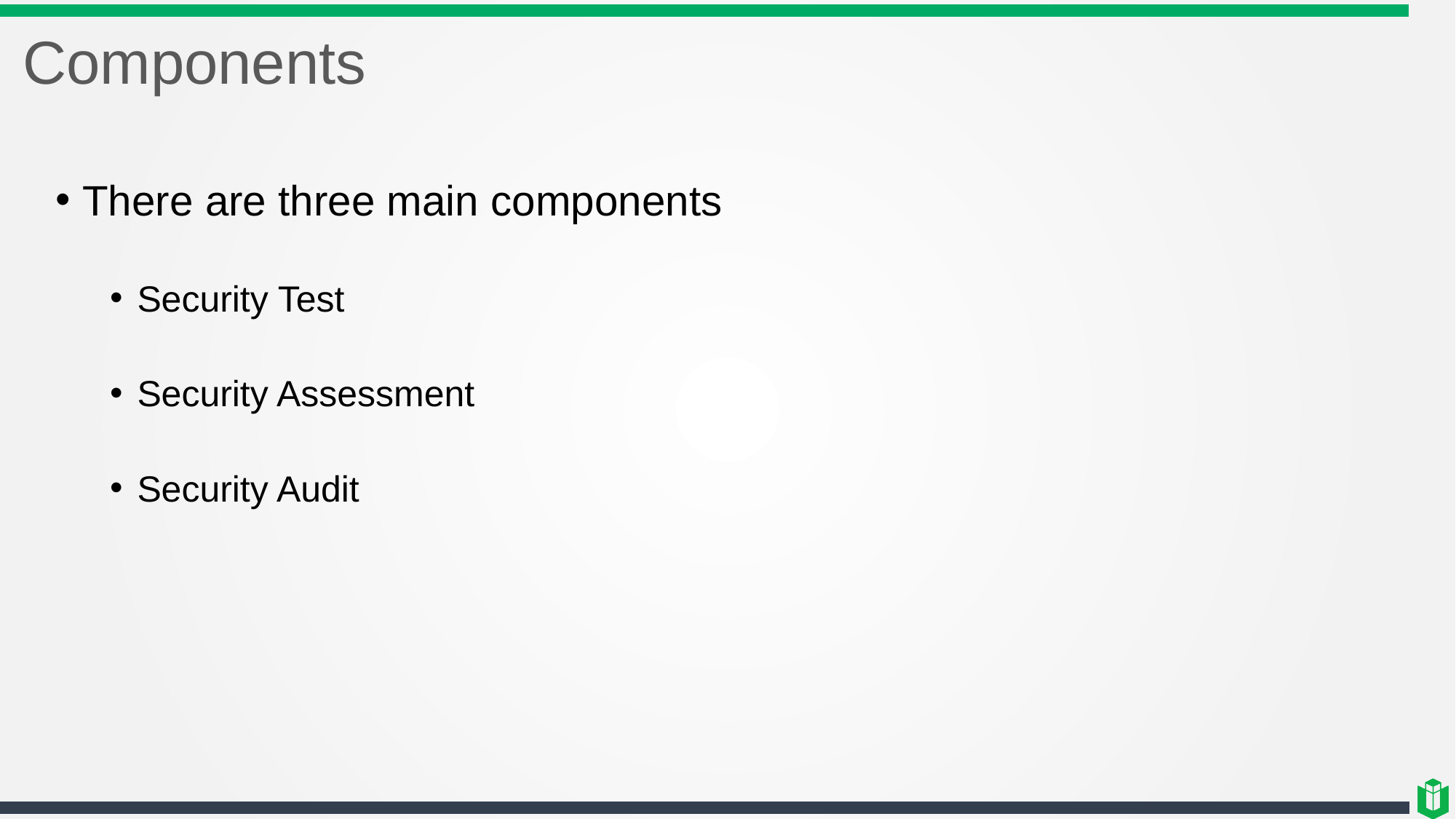

# Components
There are three main components
Security Test
Security Assessment
Security Audit